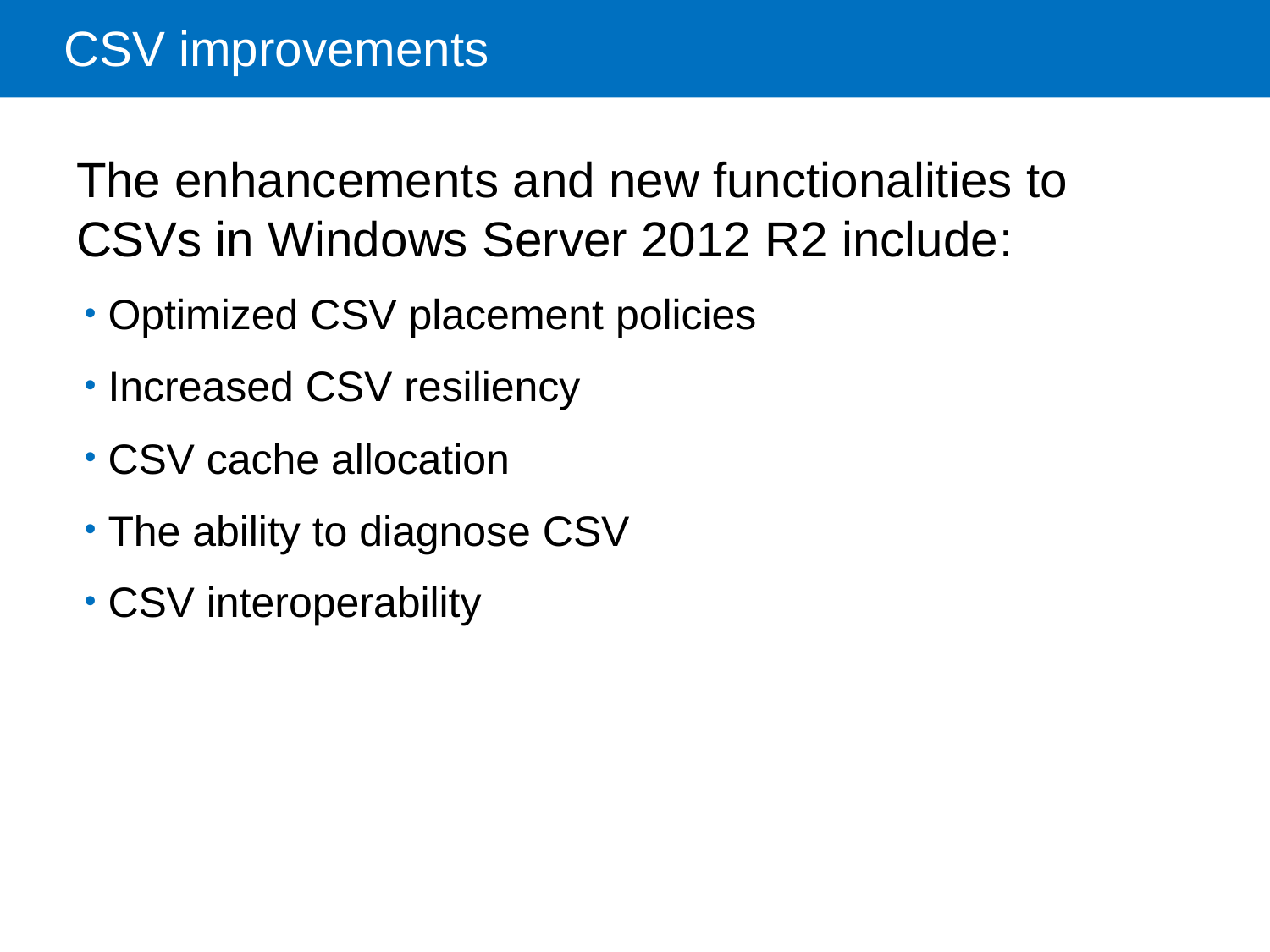

# CSV improvements
The enhancements and new functionalities to CSVs in Windows Server 2012 R2 include:
Optimized CSV placement policies
Increased CSV resiliency
CSV cache allocation
The ability to diagnose CSV
CSV interoperability